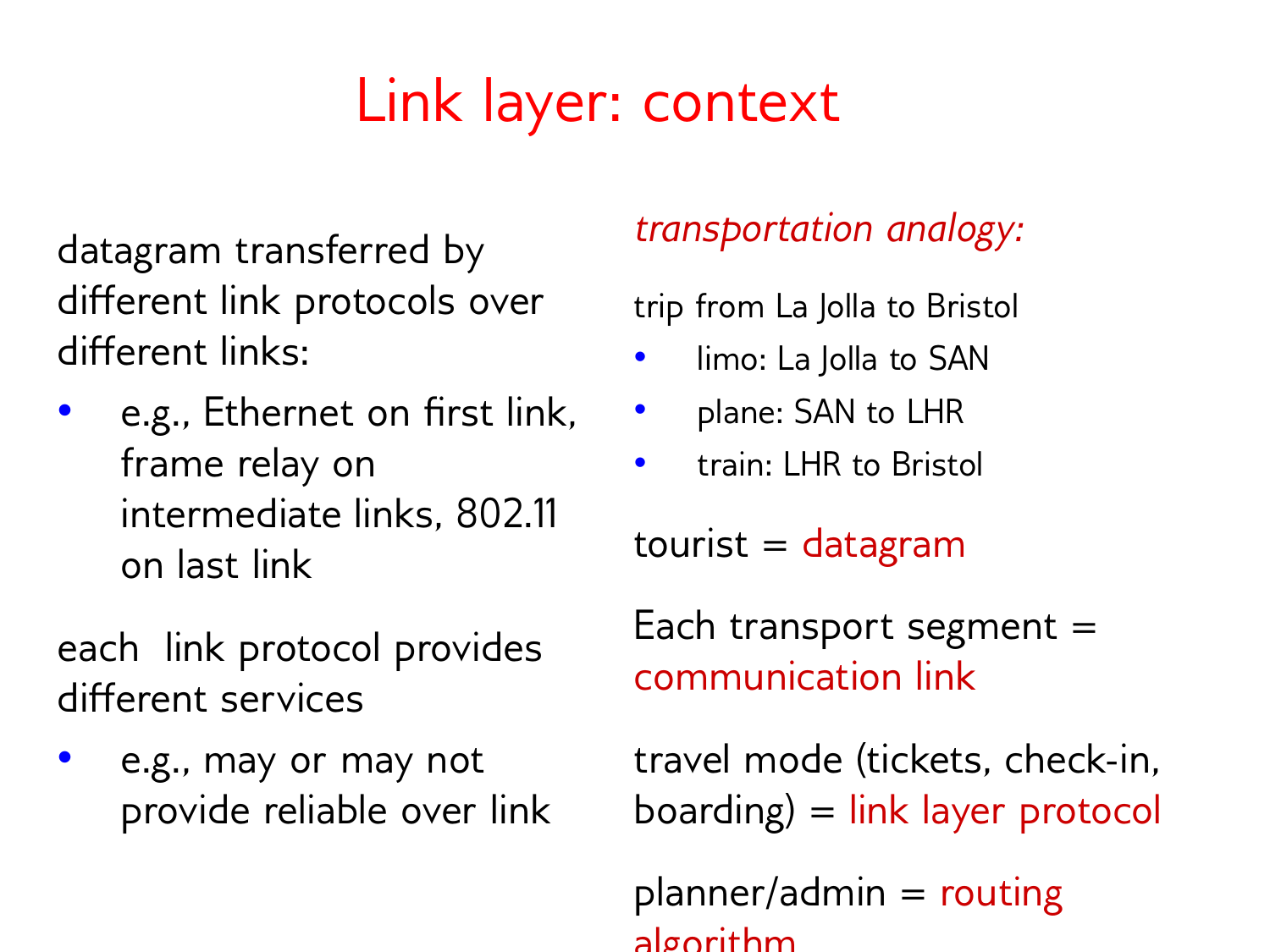

# Link layer: context
transportation analogy:
trip from La Jolla to Bristol
limo: La Jolla to SAN
plane: SAN to LHR
train: LHR to Bristol
tourist = datagram
Each transport segment = communication link
travel mode (tickets, check-in, boarding) = link layer protocol
planner/admin = routing algorithm

datagram transferred by different link protocols over different links:
e.g., Ethernet on first link, frame relay on intermediate links, 802.11 on last link
each  link protocol provides different services
e.g., may or may not provide reliable over link